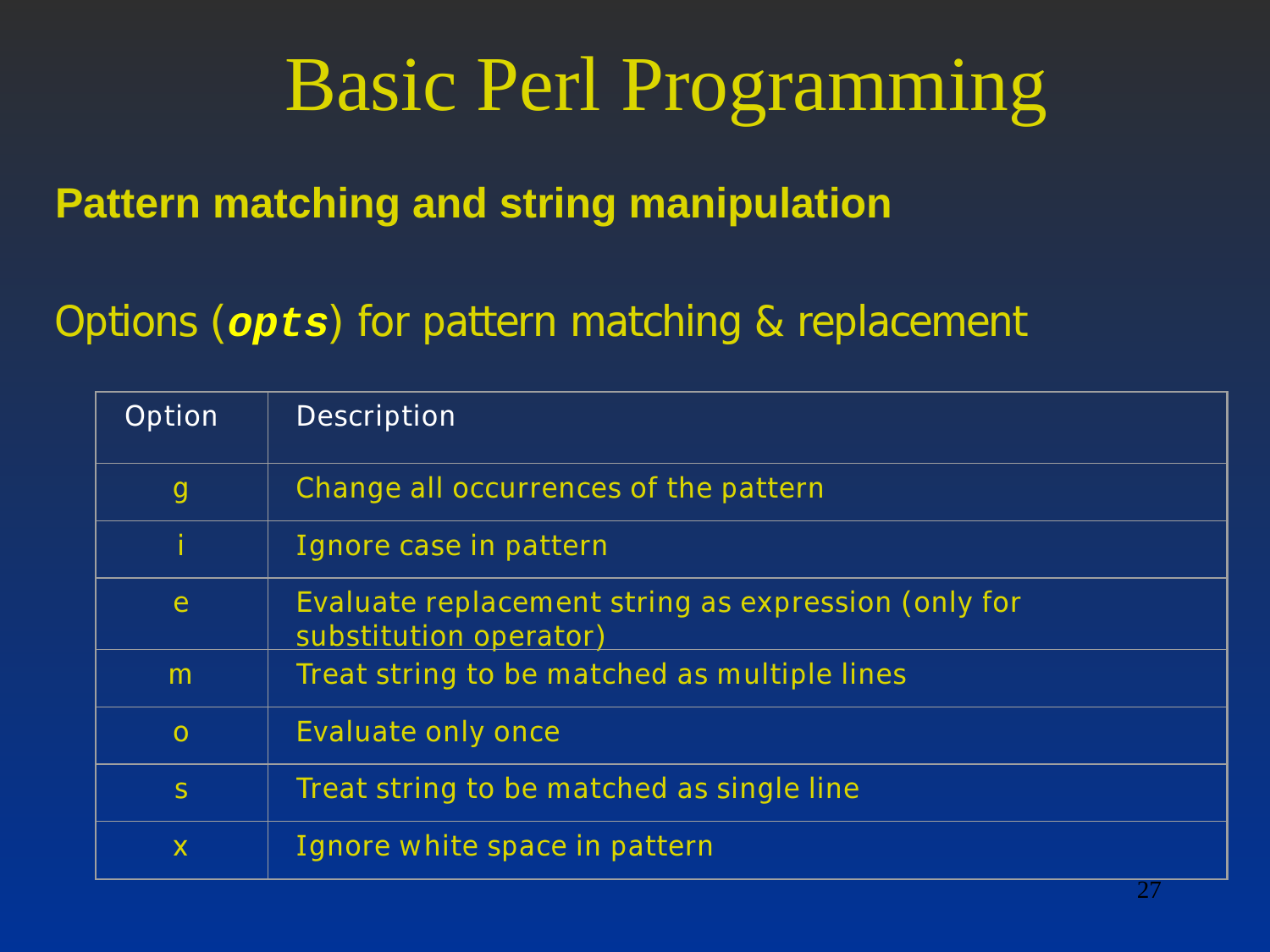

# Basic Perl Programming
Pattern matching and string manipulation

Options (opts) for pattern matching & replacement

Option

Description

g

Change all occurrences of the pattern

i

Ignore case in pattern

e

Evaluate replacement string as expression (only for substitution operator)

m

Treat string to be matched as multiple lines

o

Evaluate only once

s

Treat string to be matched as single line

x

Ignore white space in pattern

27